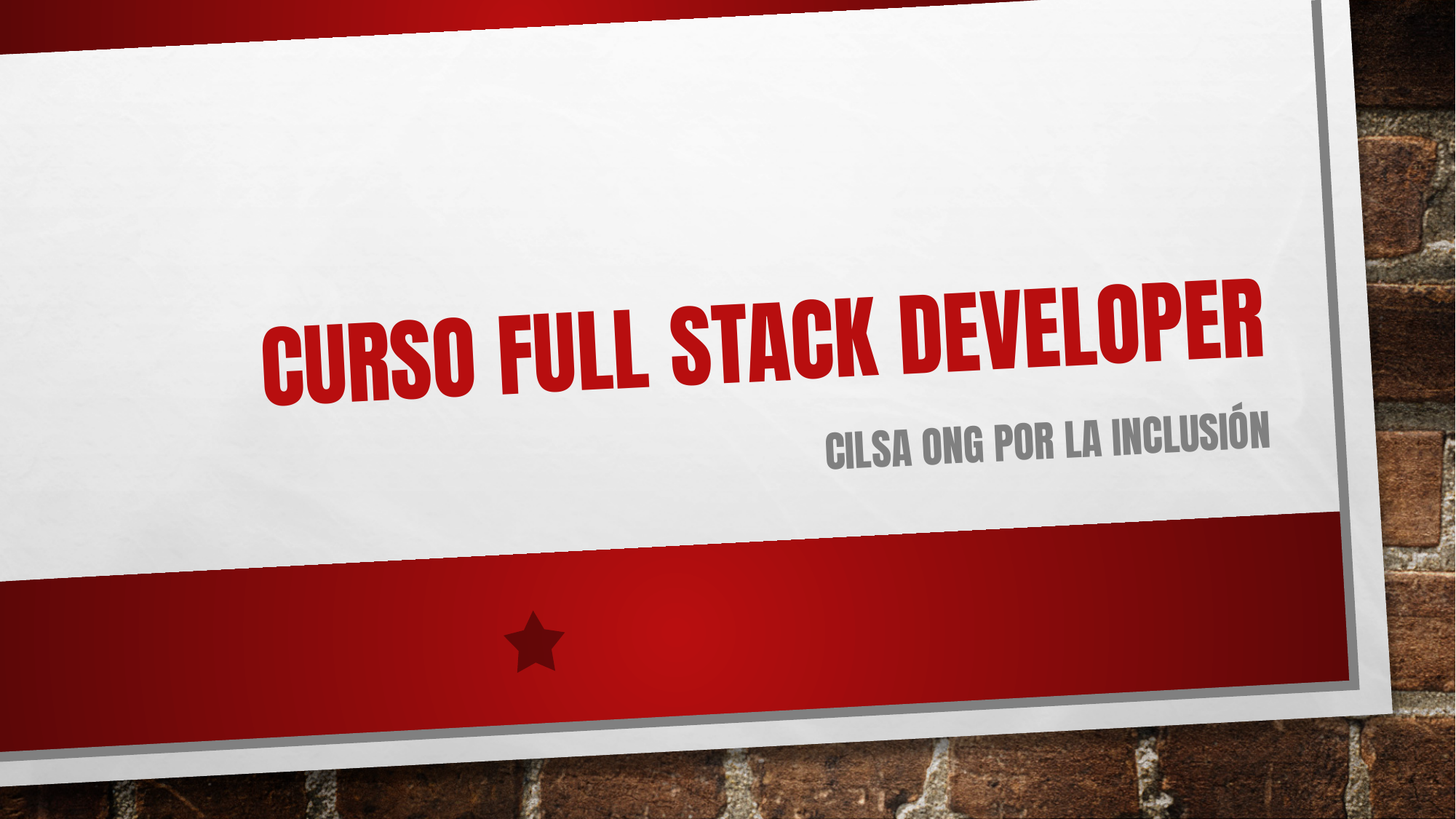

# Curso full stack developer
CILSA ONG por la inclusión